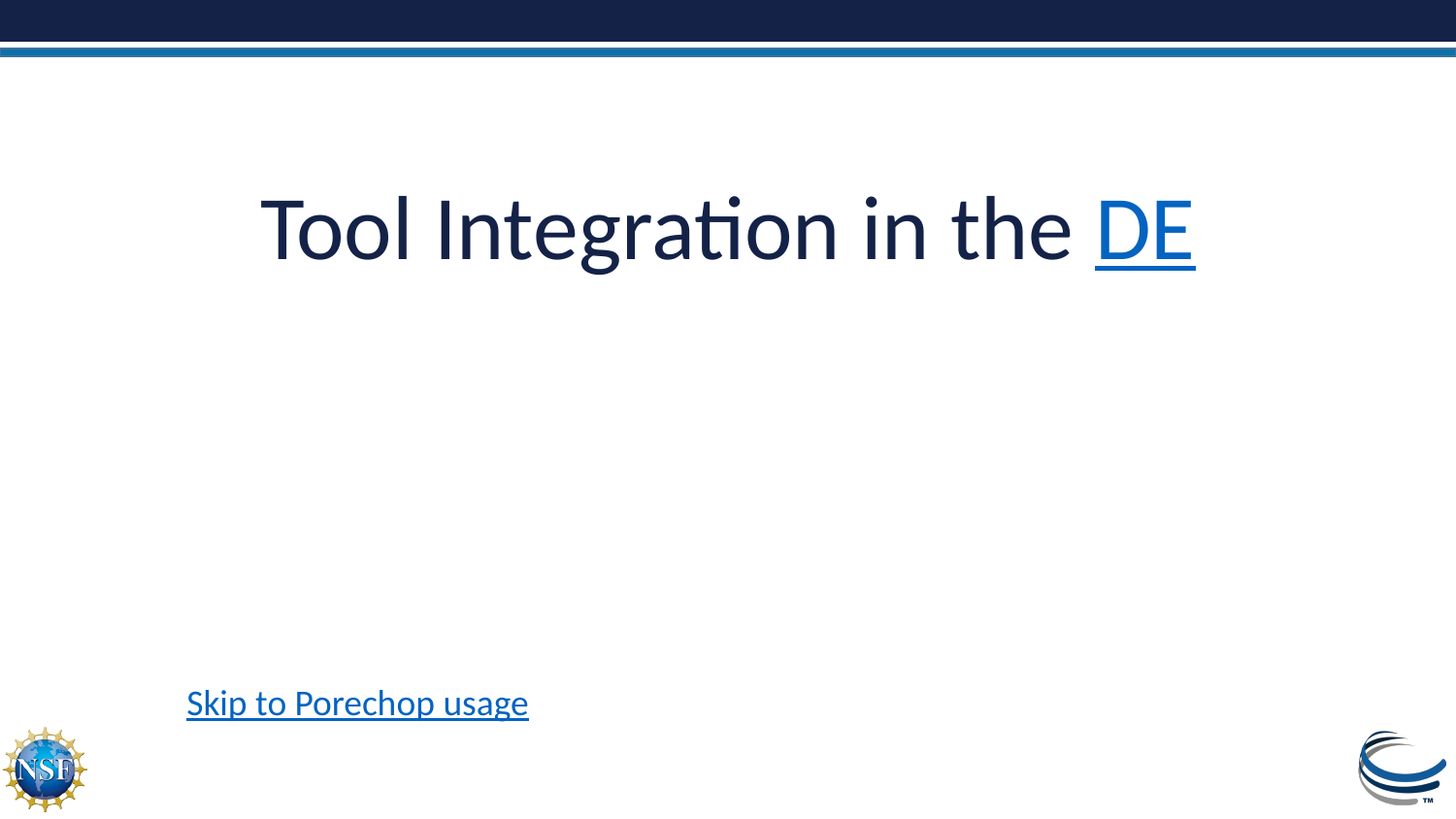

# Tool Integration in the DE
Skip to Porechop usage